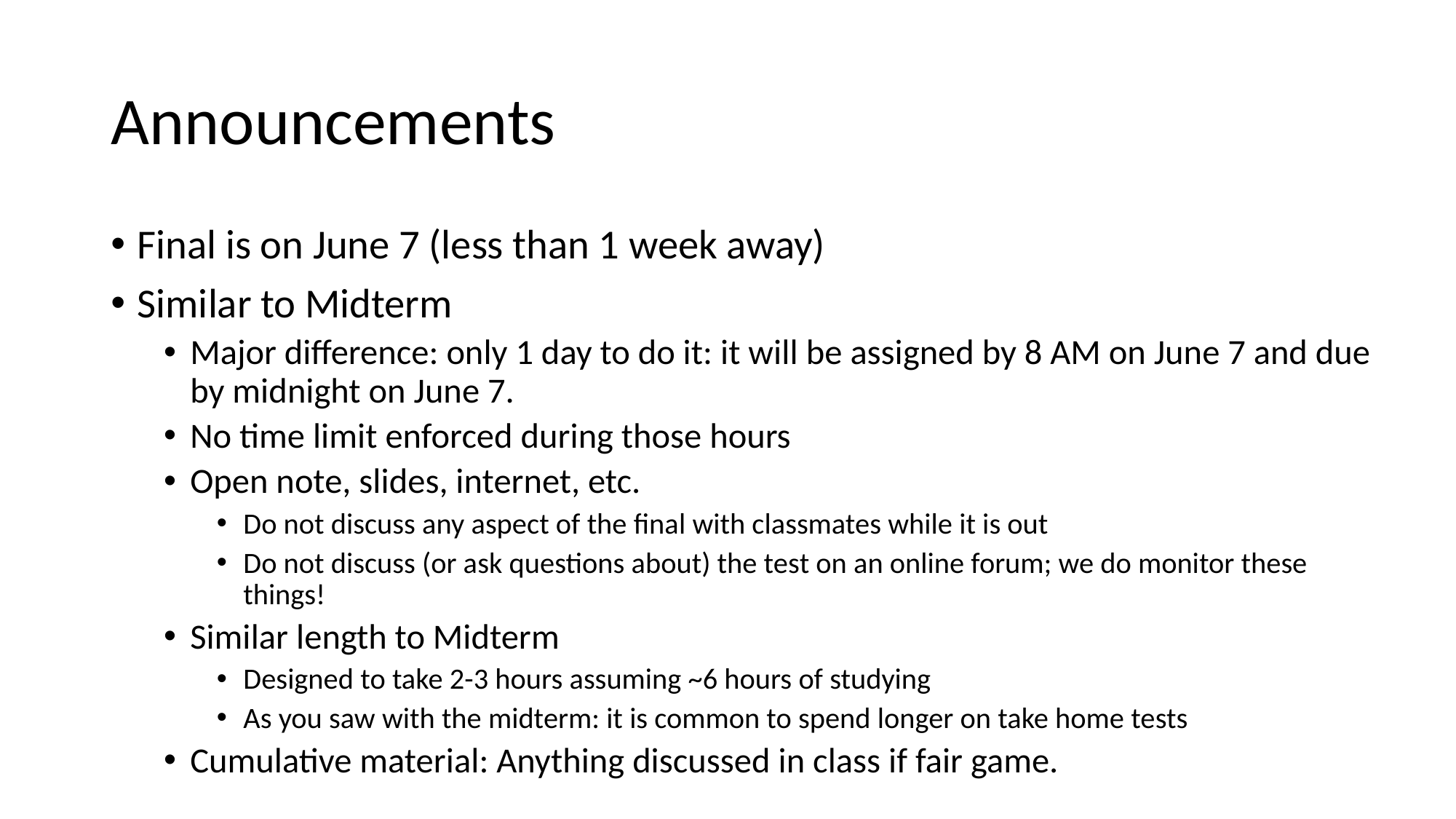

# Announcements
Final is on June 7 (less than 1 week away)
Similar to Midterm
Major difference: only 1 day to do it: it will be assigned by 8 AM on June 7 and due by midnight on June 7.
No time limit enforced during those hours
Open note, slides, internet, etc.
Do not discuss any aspect of the final with classmates while it is out
Do not discuss (or ask questions about) the test on an online forum; we do monitor these things!
Similar length to Midterm
Designed to take 2-3 hours assuming ~6 hours of studying
As you saw with the midterm: it is common to spend longer on take home tests
Cumulative material: Anything discussed in class if fair game.